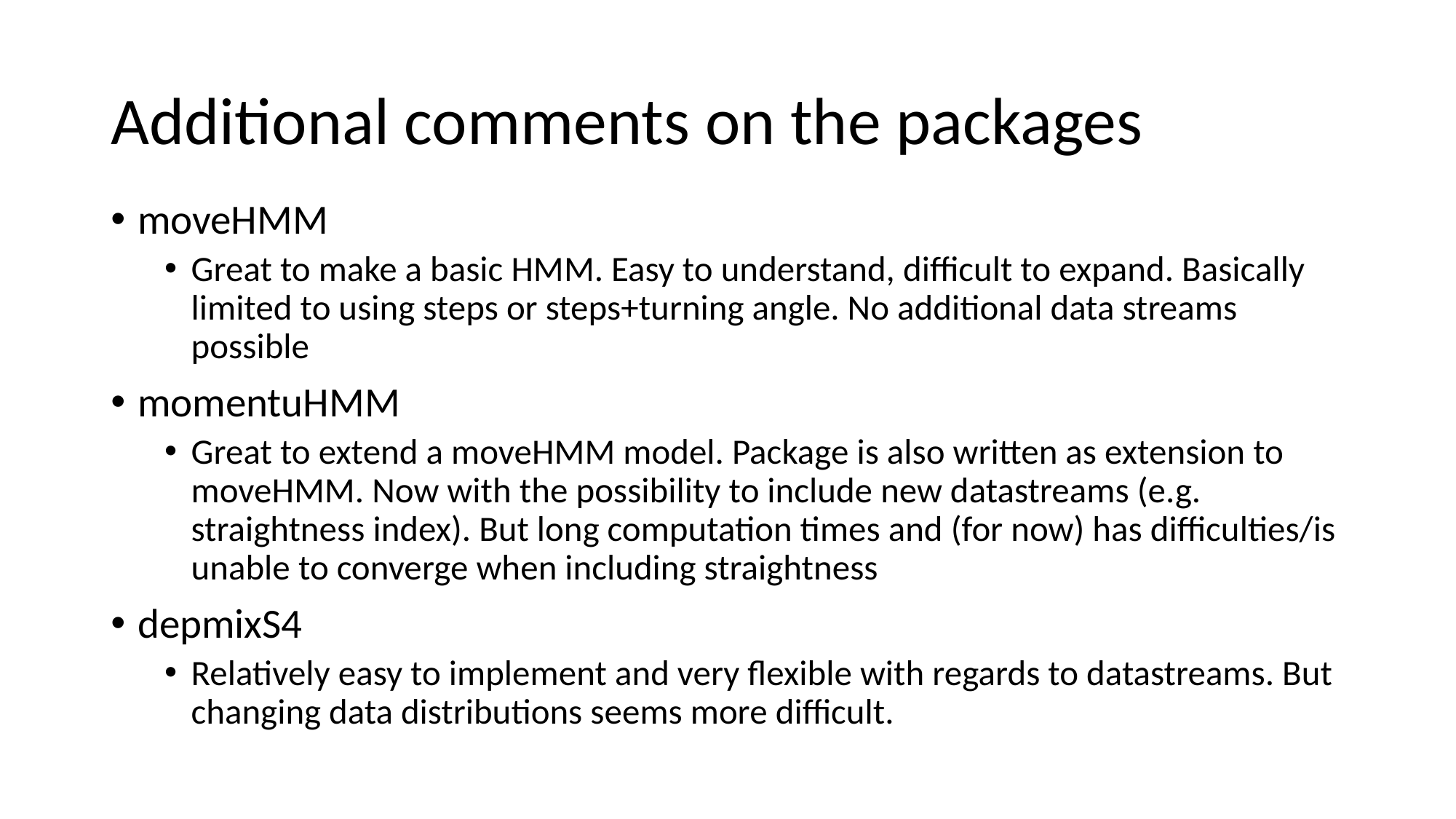

# Additional comments on the packages
moveHMM
Great to make a basic HMM. Easy to understand, difficult to expand. Basically limited to using steps or steps+turning angle. No additional data streams possible
momentuHMM
Great to extend a moveHMM model. Package is also written as extension to moveHMM. Now with the possibility to include new datastreams (e.g. straightness index). But long computation times and (for now) has difficulties/is unable to converge when including straightness
depmixS4
Relatively easy to implement and very flexible with regards to datastreams. But changing data distributions seems more difficult.